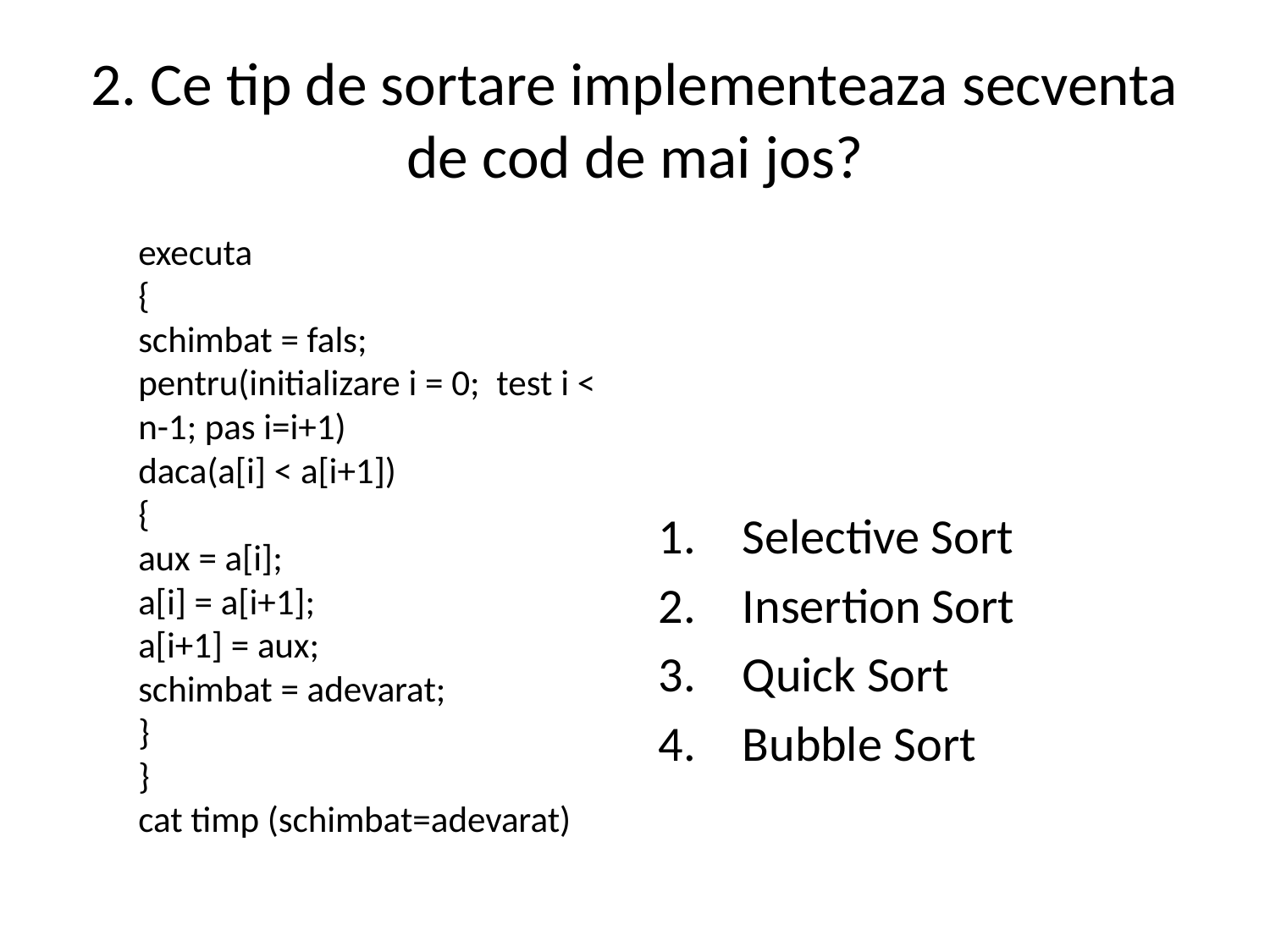

# 2. Ce tip de sortare implementeaza secventa de cod de mai jos?
	executa
{
schimbat = fals;
pentru(initializare i = 0;  test i < n-1; pas i=i+1)
daca(a[i] < a[i+1])
{
aux = a[i];
a[i] = a[i+1];
a[i+1] = aux;
schimbat = adevarat;
}
}
cat timp (schimbat=adevarat)

Selective Sort
Insertion Sort
Quick Sort
Bubble Sort